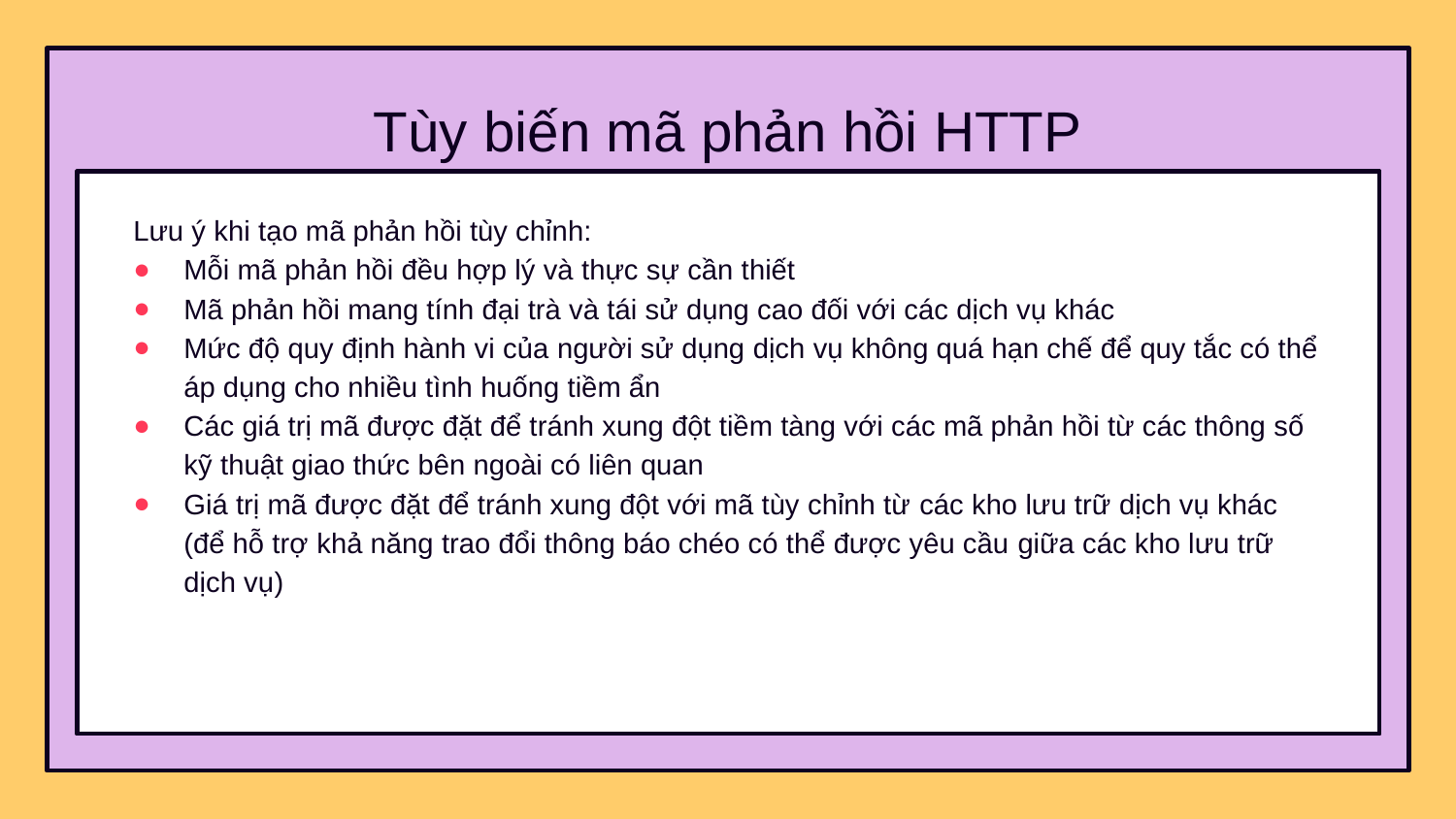

# Tùy biến mã phản hồi HTTP
Lưu ý khi tạo mã phản hồi tùy chỉnh:
Mỗi mã phản hồi đều hợp lý và thực sự cần thiết
Mã phản hồi mang tính đại trà và tái sử dụng cao đối với các dịch vụ khác
Mức độ quy định hành vi của người sử dụng dịch vụ không quá hạn chế để quy tắc có thể áp dụng cho nhiều tình huống tiềm ẩn
Các giá trị mã được đặt để tránh xung đột tiềm tàng với các mã phản hồi từ các thông số kỹ thuật giao thức bên ngoài có liên quan
Giá trị mã được đặt để tránh xung đột với mã tùy chỉnh từ các kho lưu trữ dịch vụ khác (để hỗ trợ khả năng trao đổi thông báo chéo có thể được yêu cầu giữa các kho lưu trữ dịch vụ)